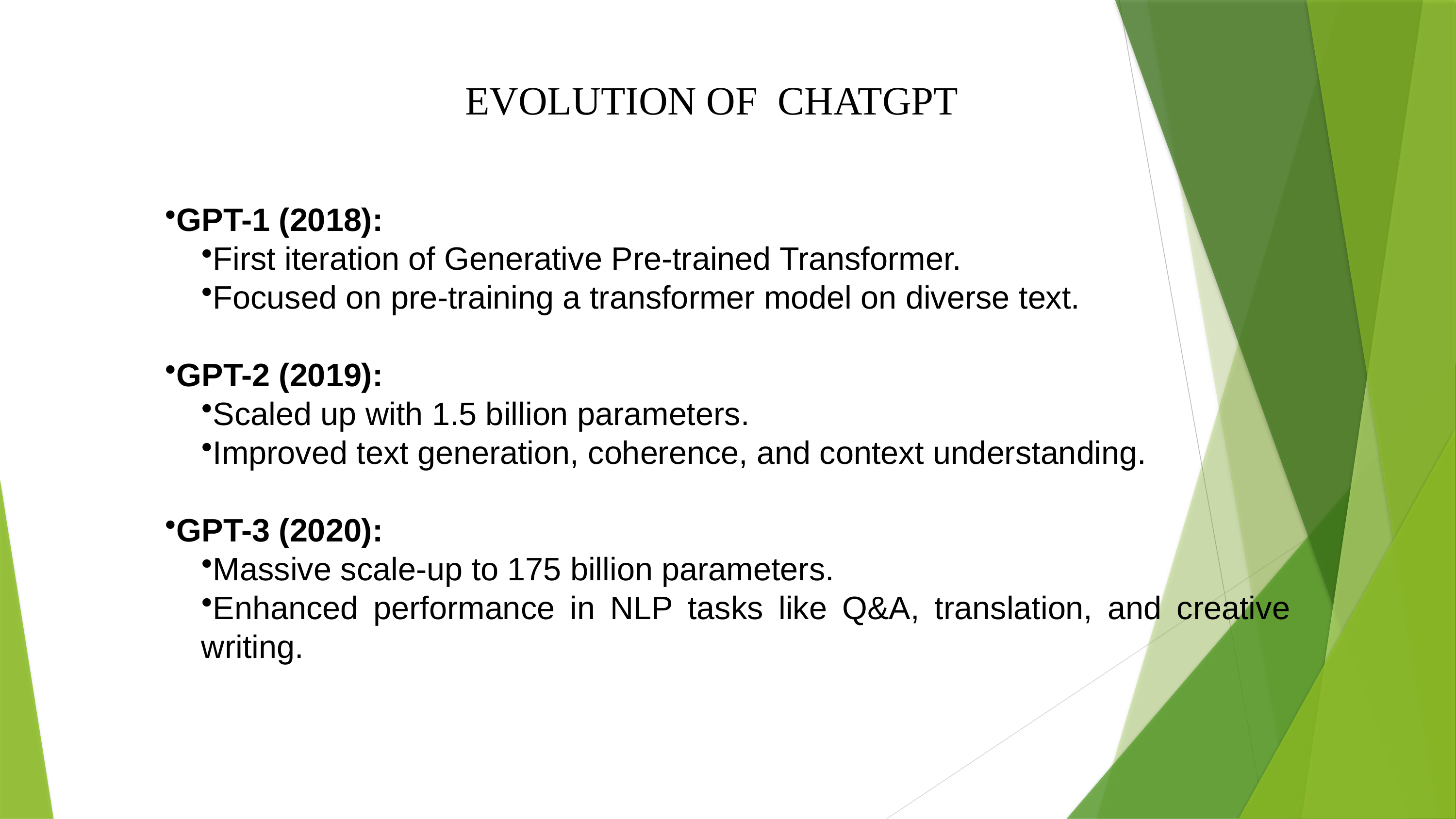

EVOLUTION OF  CHATGPT

GPT-1 (2018):
First iteration of Generative Pre-trained Transformer.
Focused on pre-training a transformer model on diverse text.

GPT-2 (2019):
Scaled up with 1.5 billion parameters.
Improved text generation, coherence, and context understanding.

GPT-3 (2020):
Massive scale-up to 175 billion parameters.
Enhanced performance in NLP tasks like Q&A, translation, and creative writing.